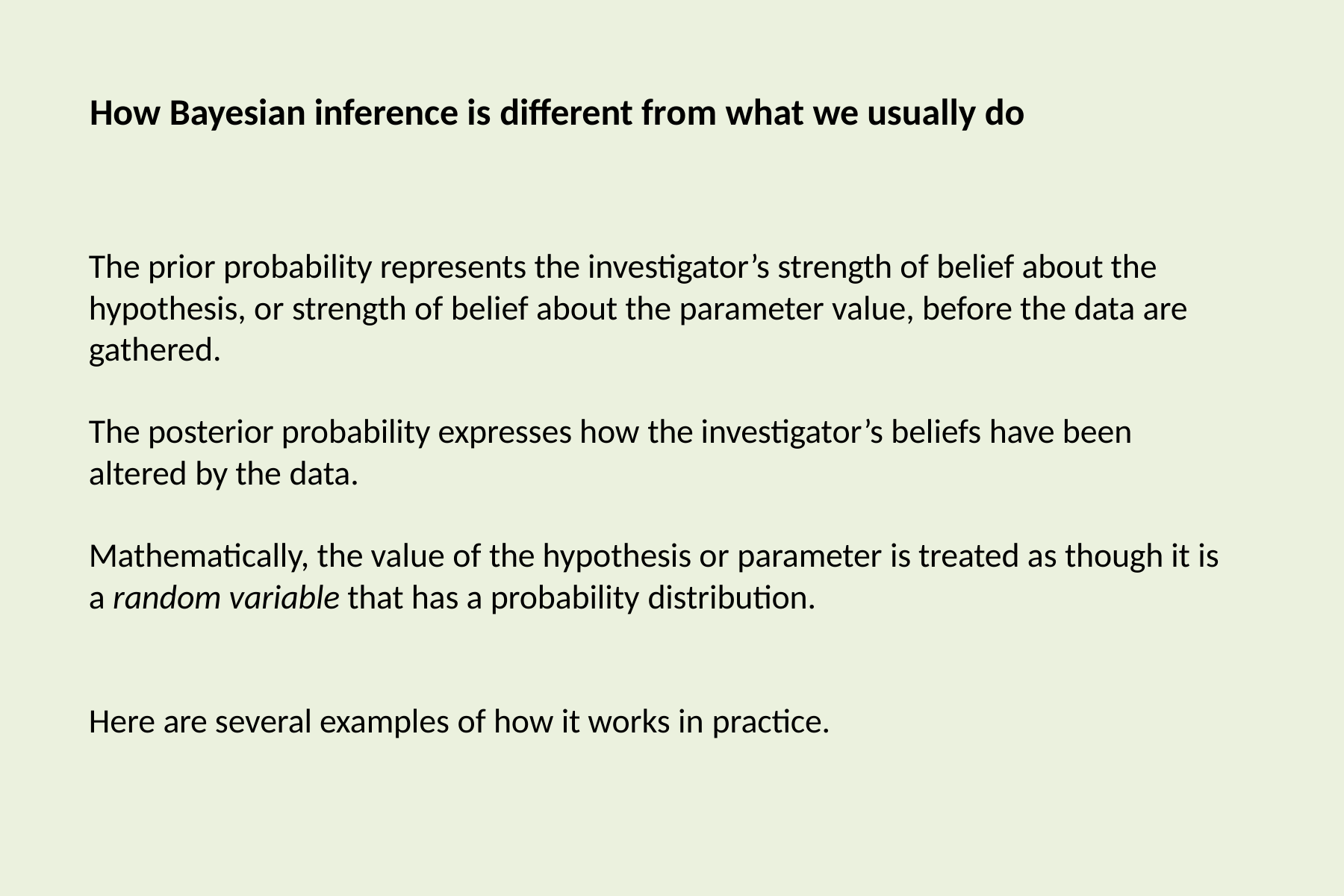

# How Bayesian inference is different from what we usually do
The prior probability represents the investigator’s strength of belief about the  hypothesis, or strength of belief about the parameter value, before the data are  gathered.

The posterior probability expresses how the investigator’s beliefs have been  altered by the data.

Mathematically, the value of the hypothesis or parameter is treated as though it is  a random variable that has a probability distribution.

Here are several examples of how it works in practice.